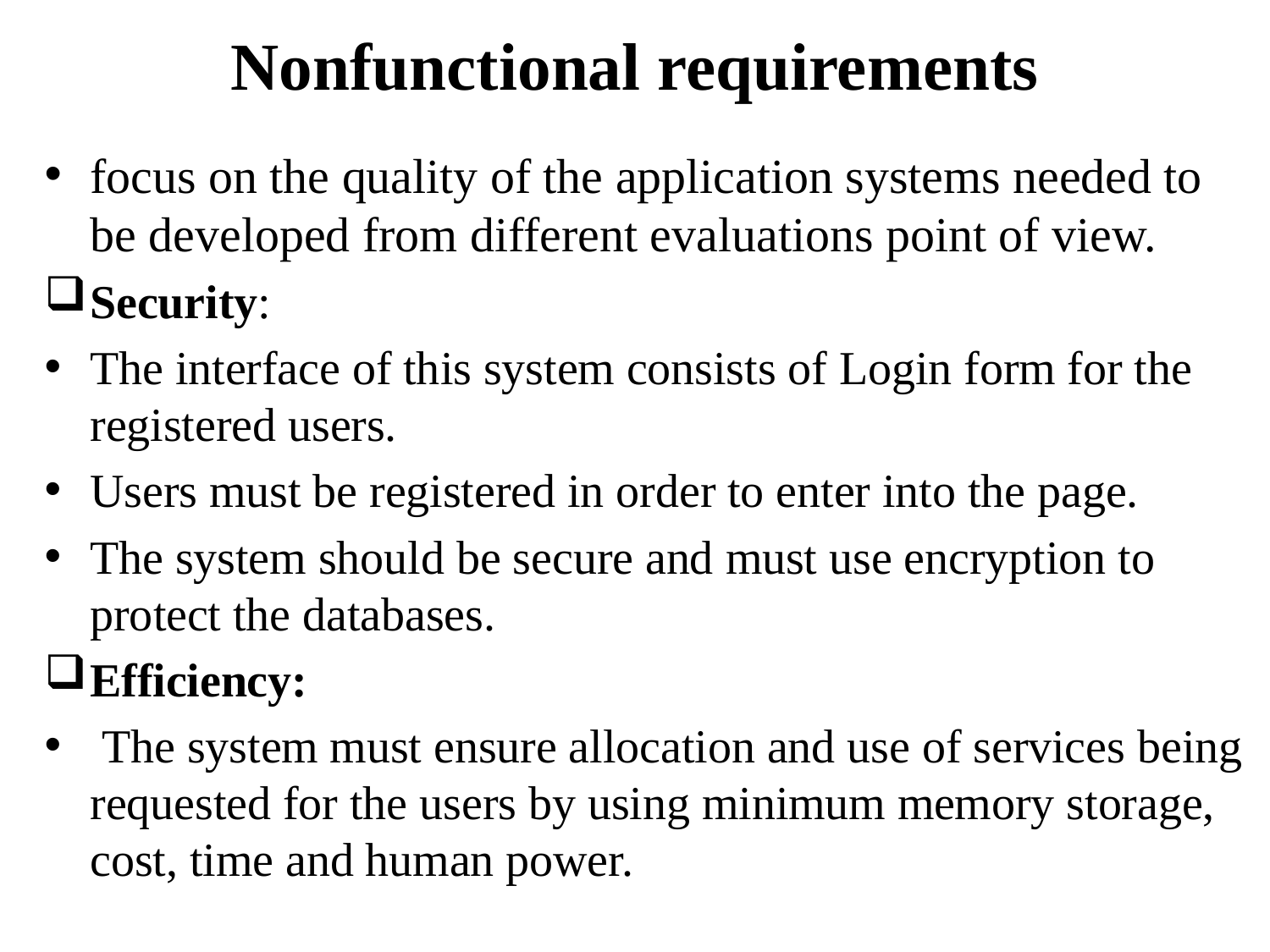

# Nonfunctional requirements
focus on the quality of the application systems needed to be developed from different evaluations point of view.
Security:
The interface of this system consists of Login form for the registered users.
Users must be registered in order to enter into the page.
The system should be secure and must use encryption to protect the databases.
Efficiency:
 The system must ensure allocation and use of services being requested for the users by using minimum memory storage, cost, time and human power.